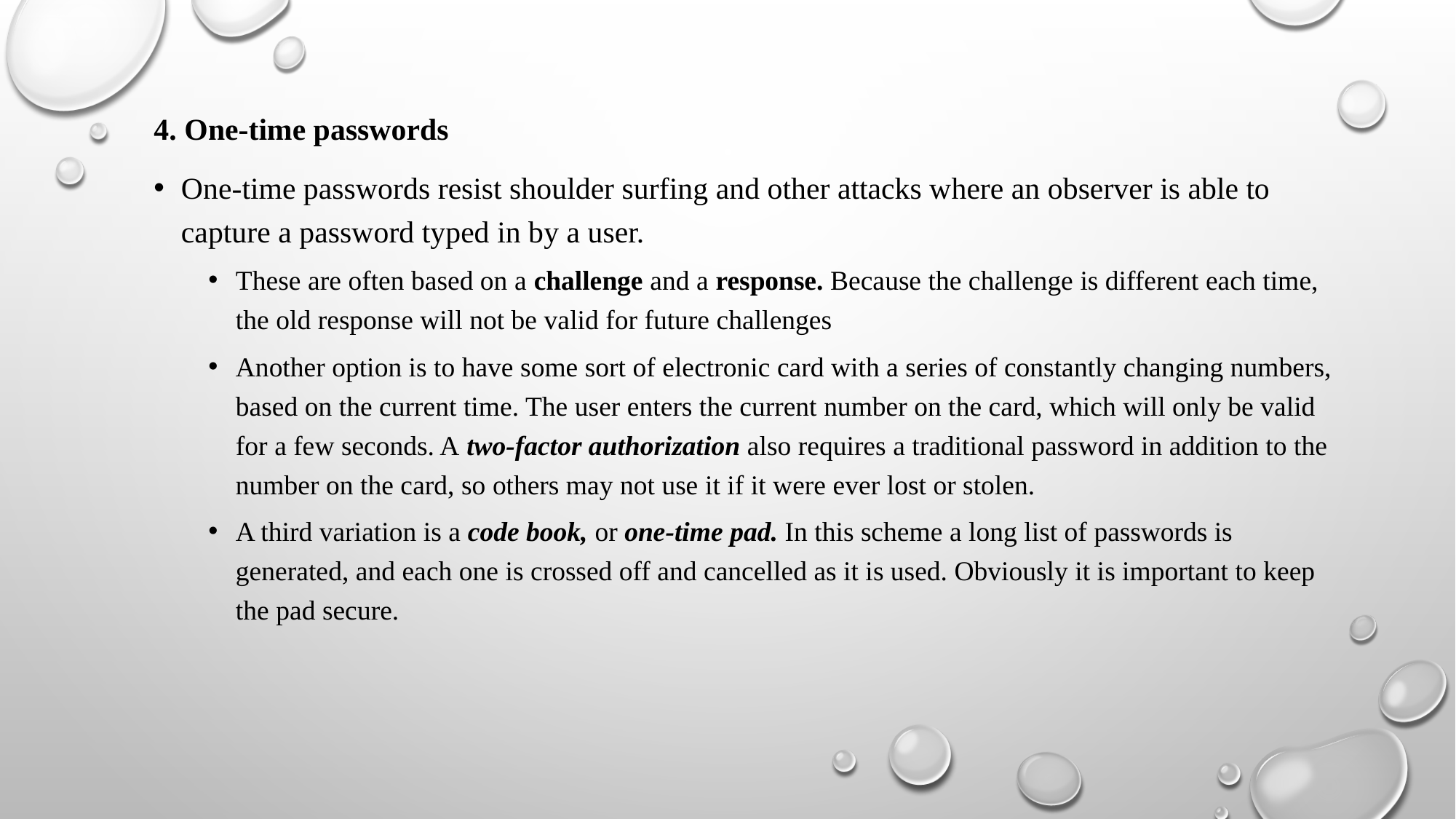

4. One-time passwords
One-time passwords resist shoulder surfing and other attacks where an observer is able to capture a password typed in by a user.
These are often based on a challenge and a response. Because the challenge is different each time, the old response will not be valid for future challenges
Another option is to have some sort of electronic card with a series of constantly changing numbers, based on the current time. The user enters the current number on the card, which will only be valid for a few seconds. A two-factor authorization also requires a traditional password in addition to the number on the card, so others may not use it if it were ever lost or stolen.
A third variation is a code book, or one-time pad. In this scheme a long list of passwords is generated, and each one is crossed off and cancelled as it is used. Obviously it is important to keep the pad secure.